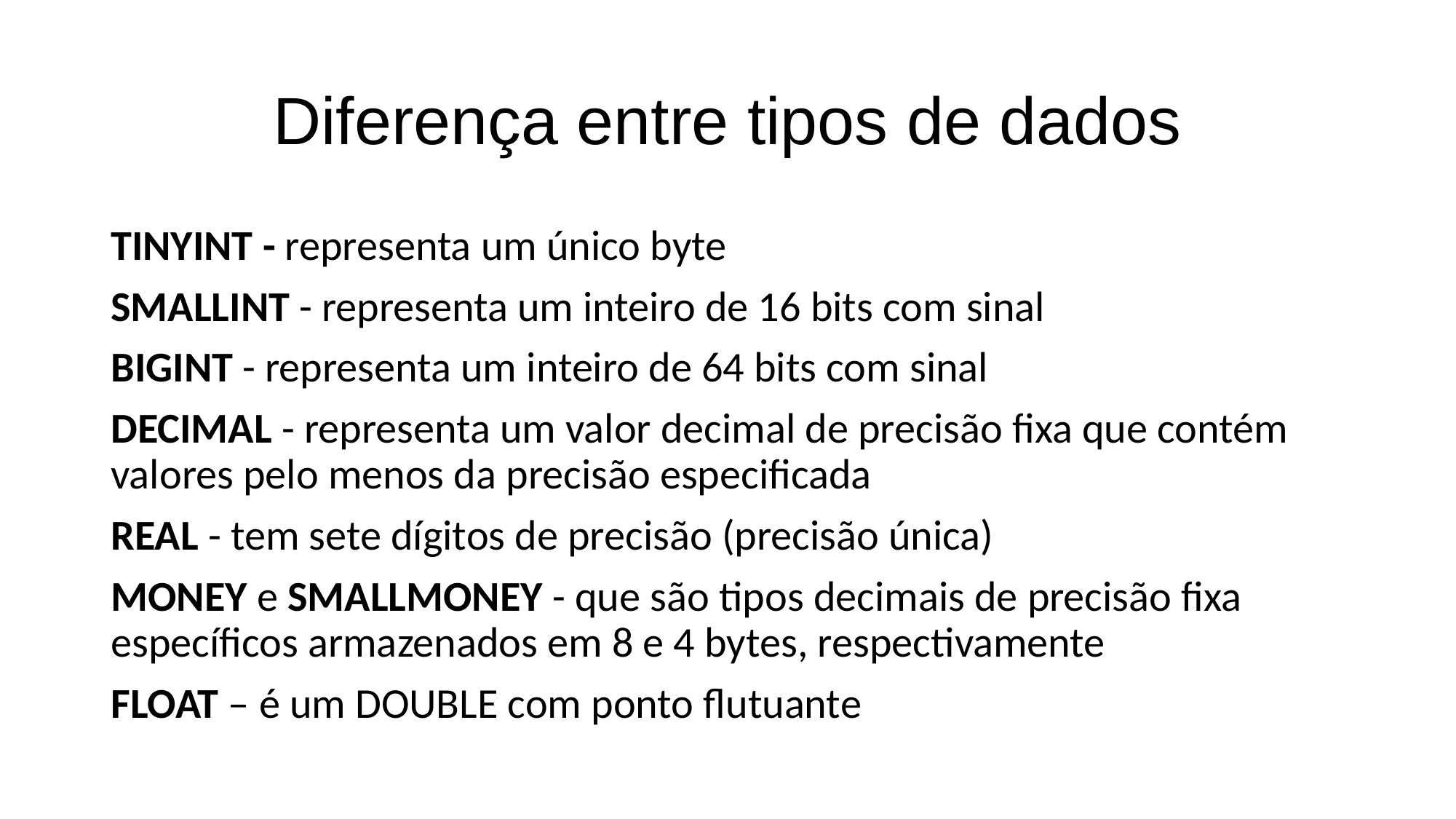

# Diferença entre tipos de dados
TINYINT - representa um único byte
SMALLINT - representa um inteiro de 16 bits com sinal
BIGINT - representa um inteiro de 64 bits com sinal
DECIMAL - representa um valor decimal de precisão fixa que contém valores pelo menos da precisão especificada
REAL - tem sete dígitos de precisão (precisão única)
MONEY e SMALLMONEY - que são tipos decimais de precisão fixa específicos armazenados em 8 e 4 bytes, respectivamente
FLOAT – é um DOUBLE com ponto flutuante